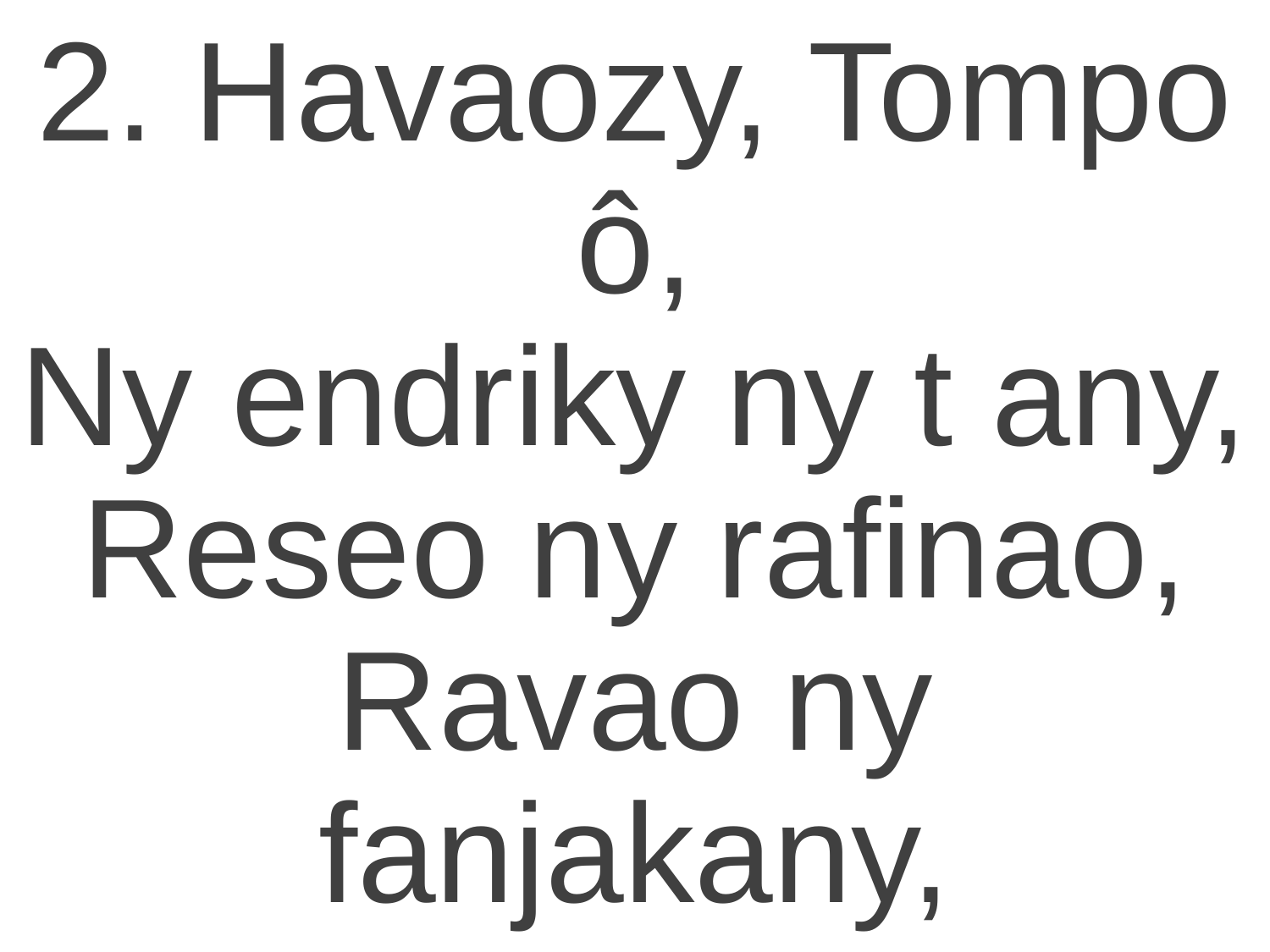

2. Havaozy, Tompo ô,
Ny endriky ny t any,
Reseo ny rafinao,
Ravao ny fanjakany,